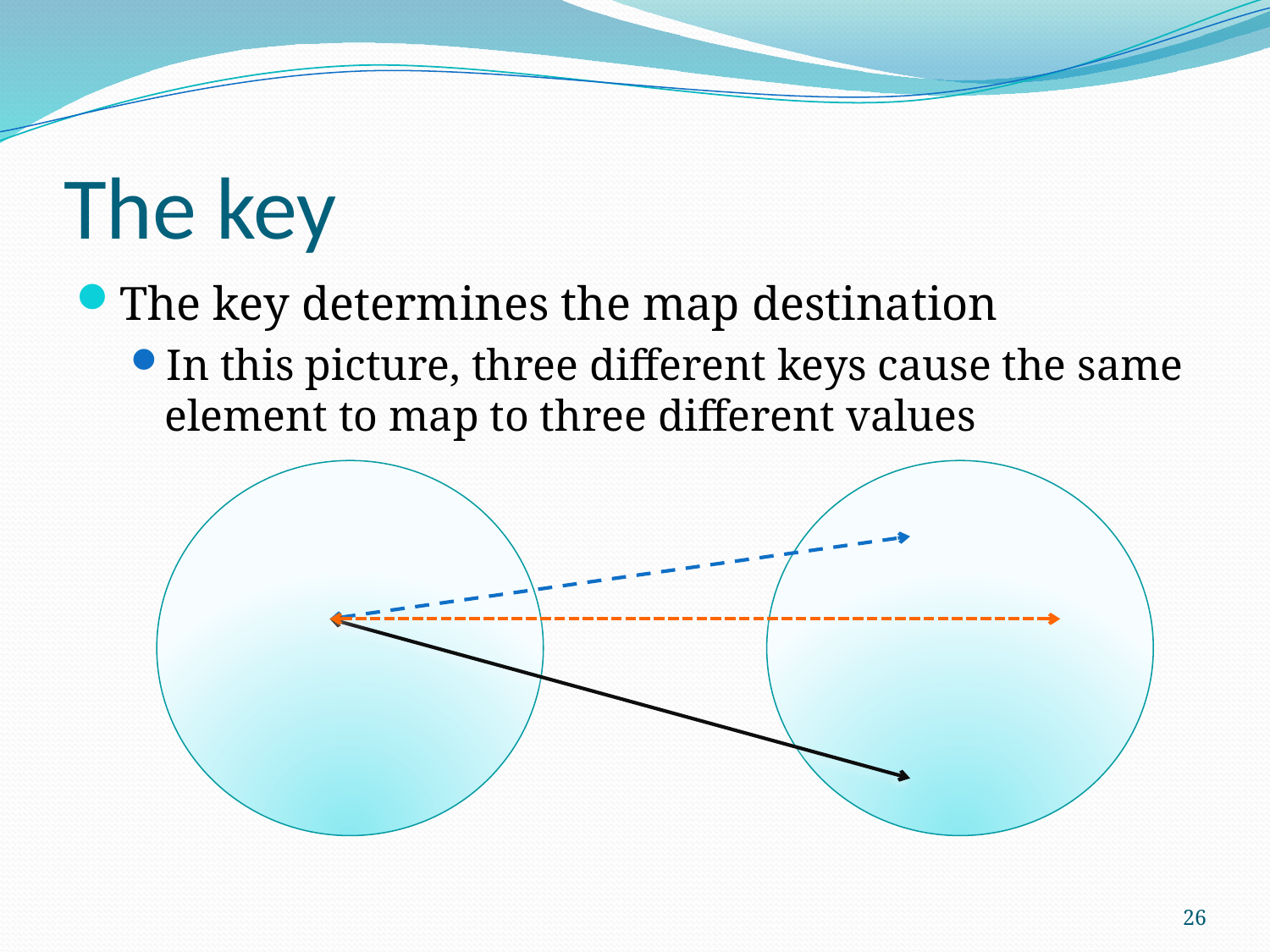

# The key
The key determines the map destination
In this picture, three different keys cause the same element to map to three different values

26